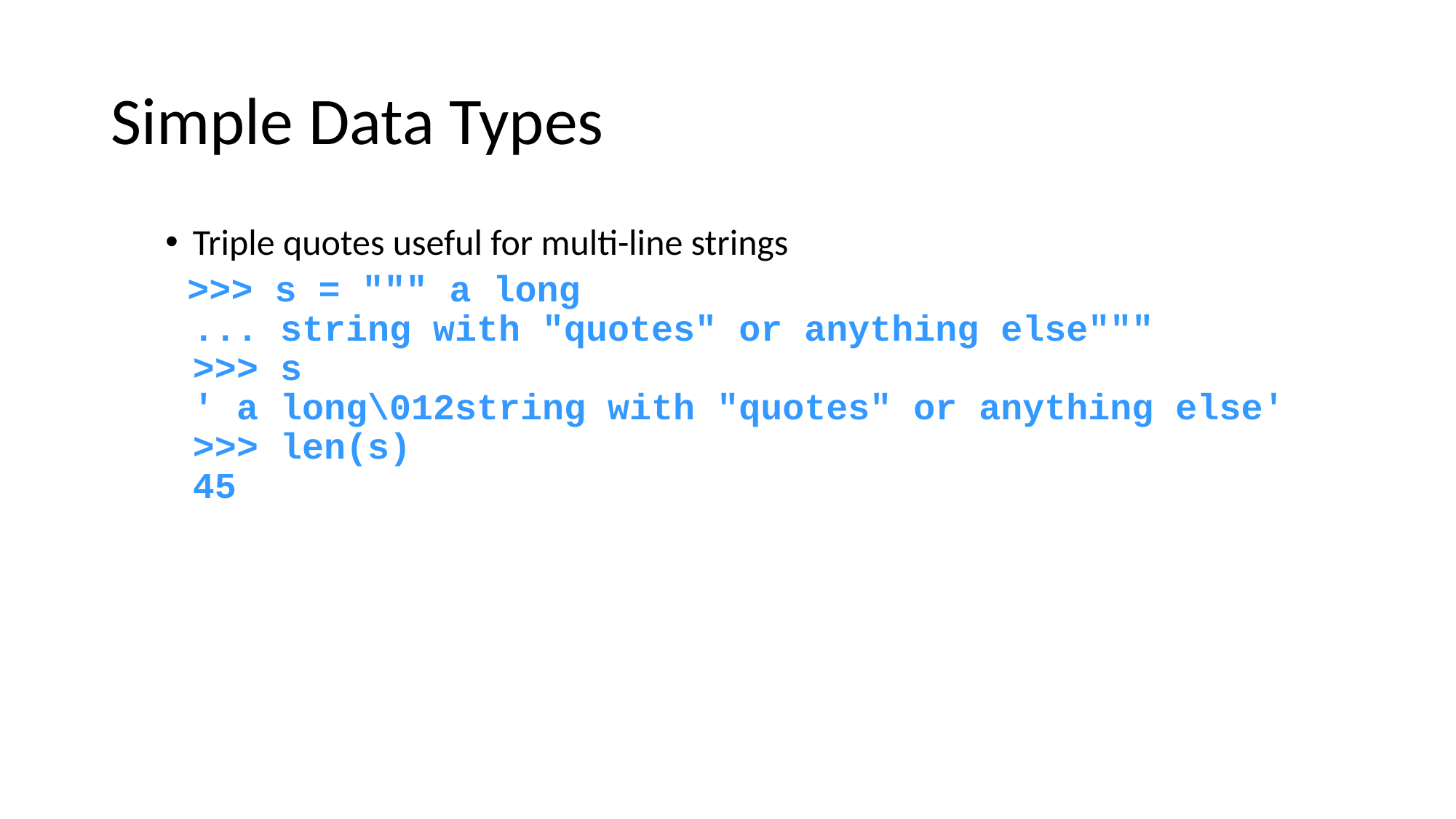

# Simple Data Types
Triple quotes useful for multi-line strings
 >>> s = """ a long
... string with "quotes" or anything else"""
>>> s
' a long\012string with "quotes" or anything else'
>>> len(s)
45